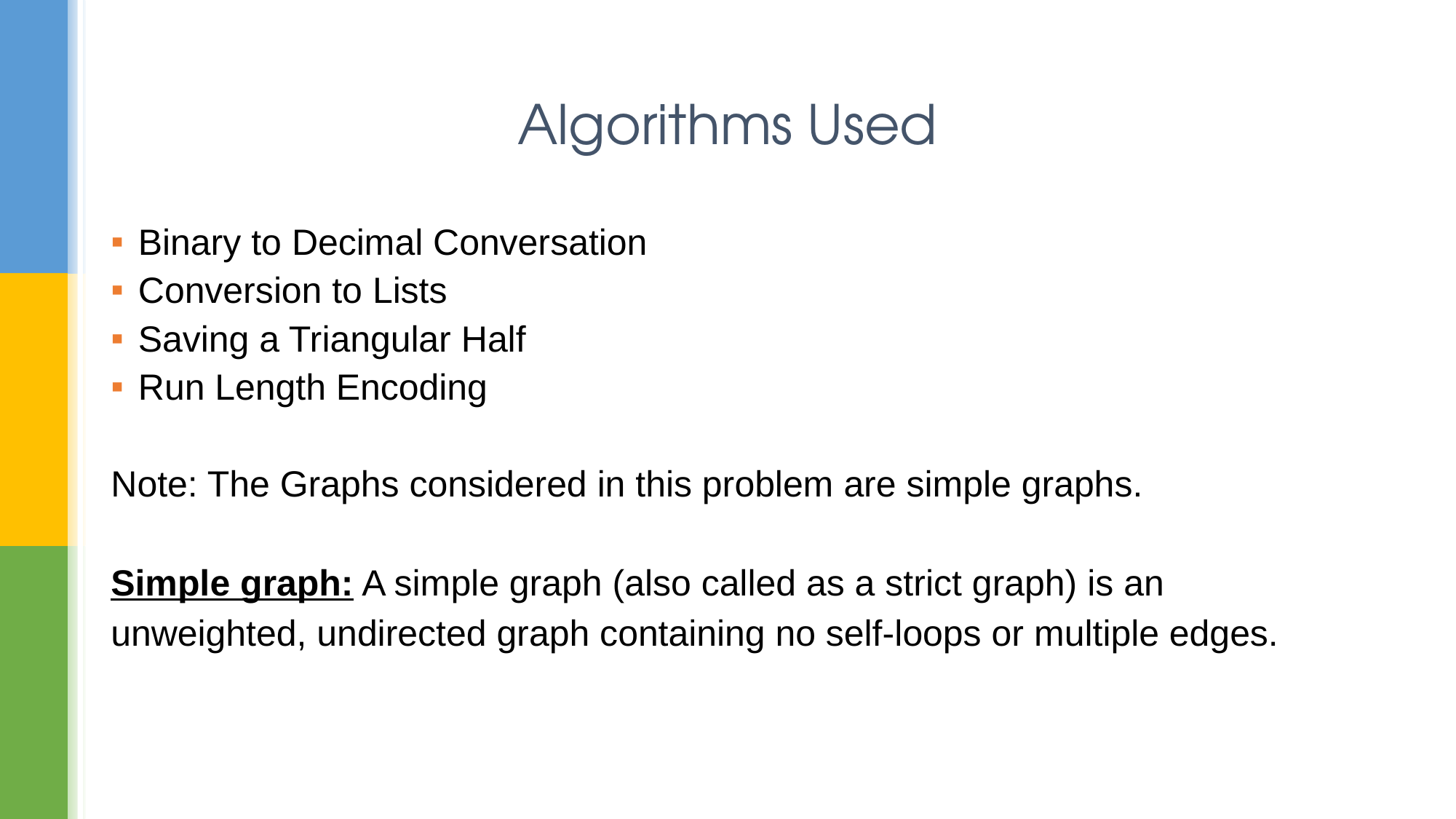

# Algorithms Used
Binary to Decimal Conversation
Conversion to Lists
Saving a Triangular Half
Run Length Encoding

Note: The Graphs considered in this problem are simple graphs.

Simple graph: A simple graph (also called as a strict graph) is an unweighted, undirected graph containing no self-loops or multiple edges.